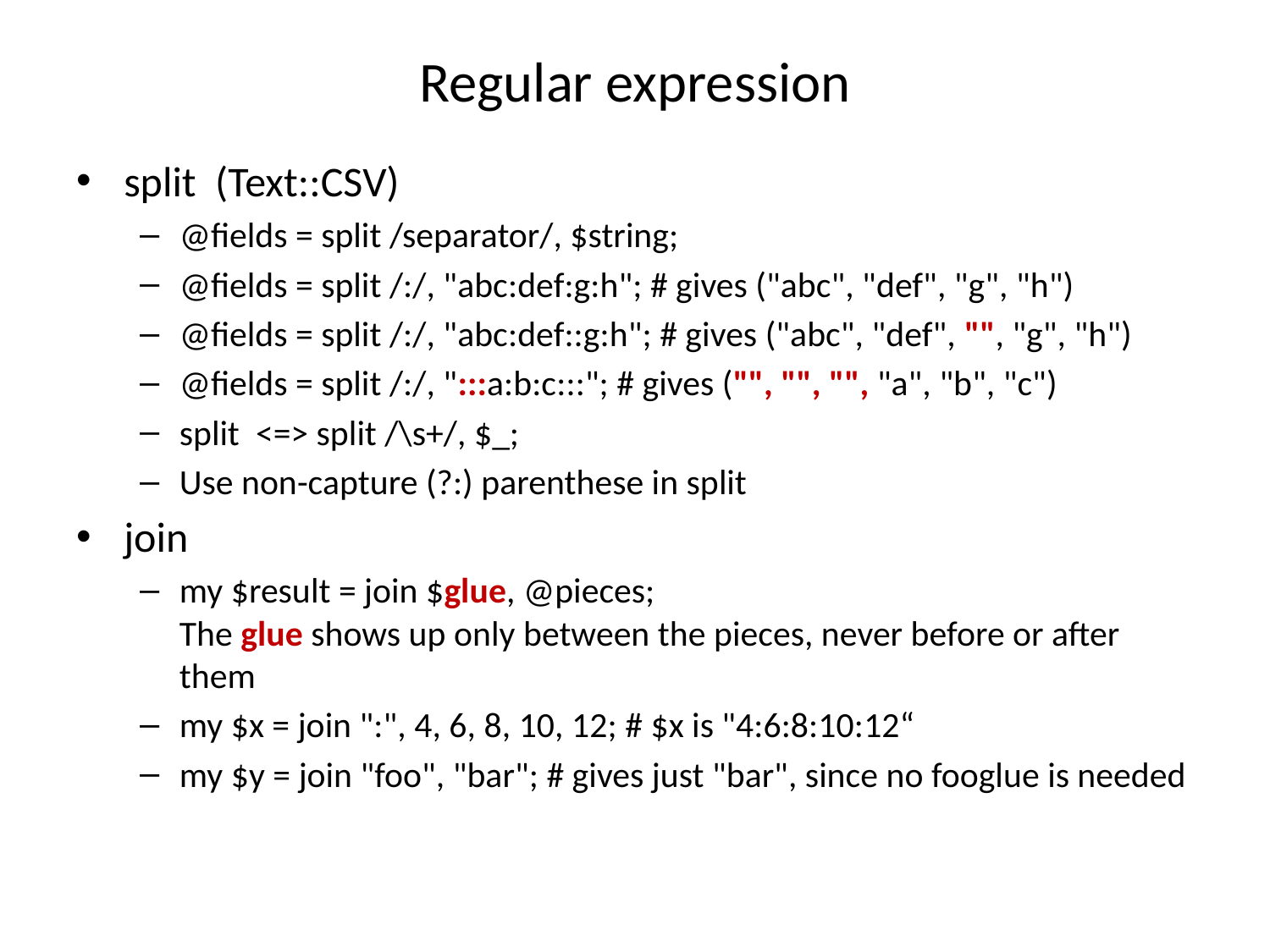

# Regular expression
split  (Text::CSV)
@fields = split /separator/, $string;
@fields = split /:/, "abc:def:g:h"; # gives ("abc", "def", "g", "h")
@fields = split /:/, "abc:def::g:h"; # gives ("abc", "def", "", "g", "h")
@fields = split /:/, ":::a:b:c:::"; # gives ("", "", "", "a", "b", "c")
split  <=> split /\s+/, $_;
Use non-capture (?:) parenthese in split
join
my $result = join $glue, @pieces;
The glue shows up only between the pieces, never before or after them
my $x = join ":", 4, 6, 8, 10, 12; # $x is "4:6:8:10:12“
my $y = join "foo", "bar"; # gives just "bar", since no fooglue is needed